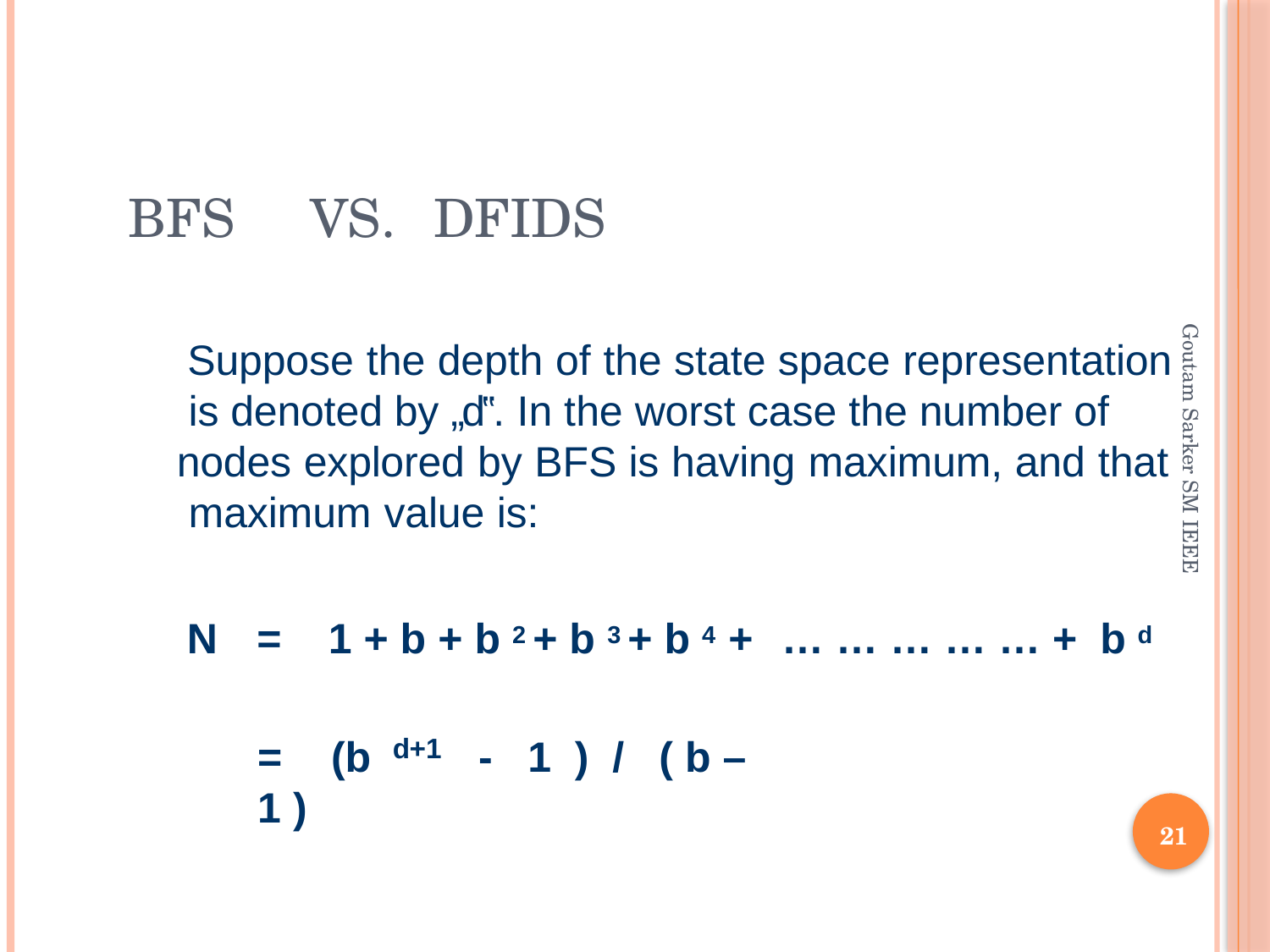

# BFS	vs.	DFIDS
Suppose the depth of the state space representation  is denoted by „d‟. In the worst case the number of  nodes explored by BFS is having maximum, and that  maximum value is:

N	=	1 + b + b 2 + b 3 + b 4 +	… … … … … +	b d
Goutam Sarker SM IEEE
=	(b	-	1	)	/	( b – 1 )
d+1
21